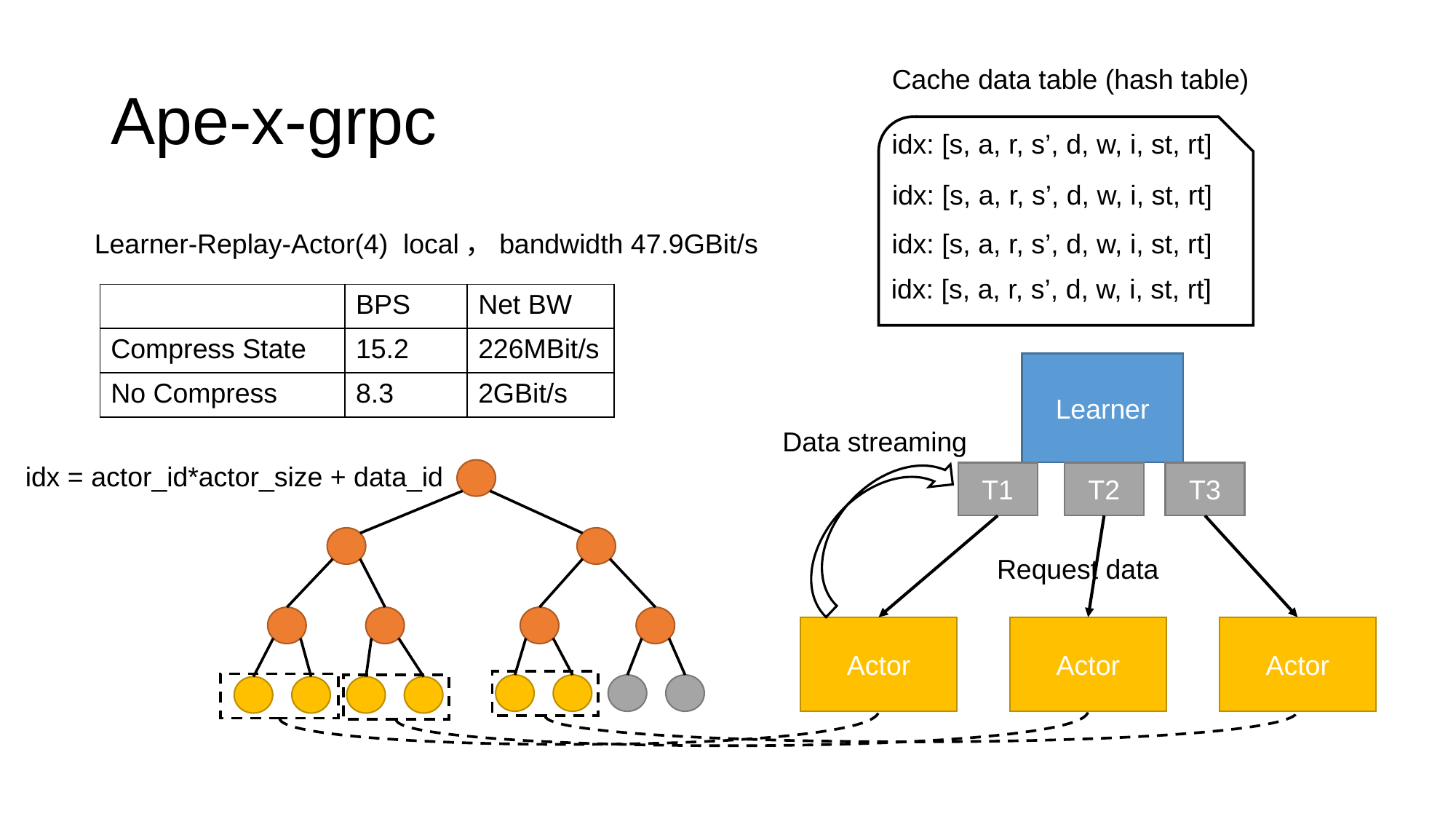

# Ape-x-grpc
Cache data table (hash table)

idx: [s, a, r, s’, d, w, i, st, rt]
idx: [s, a, r, s’, d, w, i, st, rt]
idx: [s, a, r, s’, d, w, i, st, rt]
Learner-Replay-Actor(4)  local，bandwidth 47.9GBit/s
idx: [s, a, r, s’, d, w, i, st, rt]
|  | BPS | Net BW |
| --- | --- | --- |
| Compress State | 15.2 | 226MBit/s |
| No Compress | 8.3 | 2GBit/s |
Learner
Data streaming

idx = actor_id*actor_size + data_id

T1
T2
T3

Request data

Actor
Actor
Actor